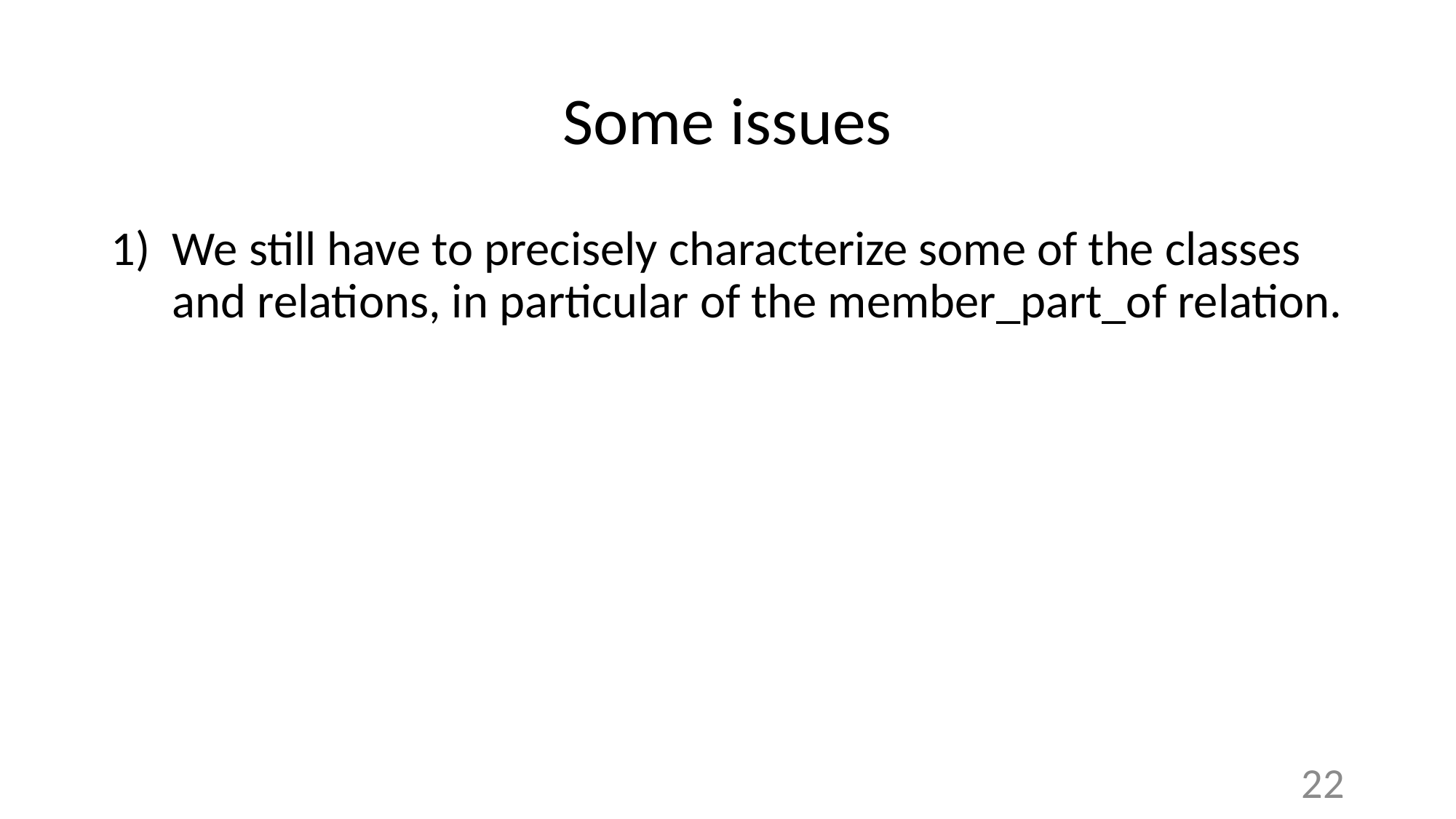

# Some issues
We still have to precisely characterize some of the classes and relations, in particular of the member_part_of relation.

22